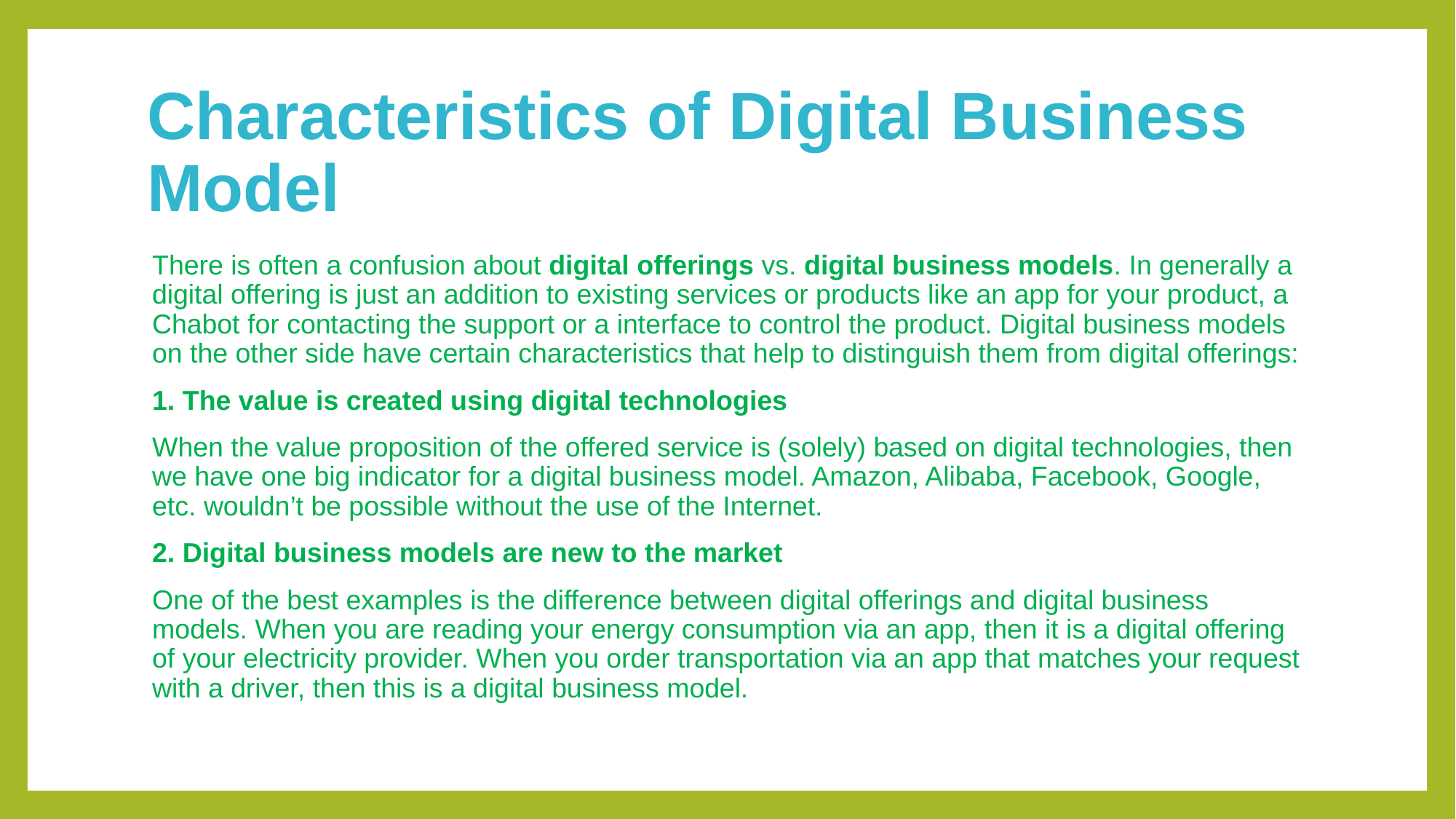

# Characteristics of Digital Business Model
There is often a confusion about digital offerings vs. digital business models. In generally a digital offering is just an addition to existing services or products like an app for your product, a Chabot for contacting the support or a interface to control the product. Digital business models on the other side have certain characteristics that help to distinguish them from digital offerings:
1. The value is created using digital technologies
When the value proposition of the offered service is (solely) based on digital technologies, then we have one big indicator for a digital business model. Amazon, Alibaba, Facebook, Google, etc. wouldn’t be possible without the use of the Internet.
2. Digital business models are new to the market
One of the best examples is the difference between digital offerings and digital business models. When you are reading your energy consumption via an app, then it is a digital offering of your electricity provider. When you order transportation via an app that matches your request with a driver, then this is a digital business model.